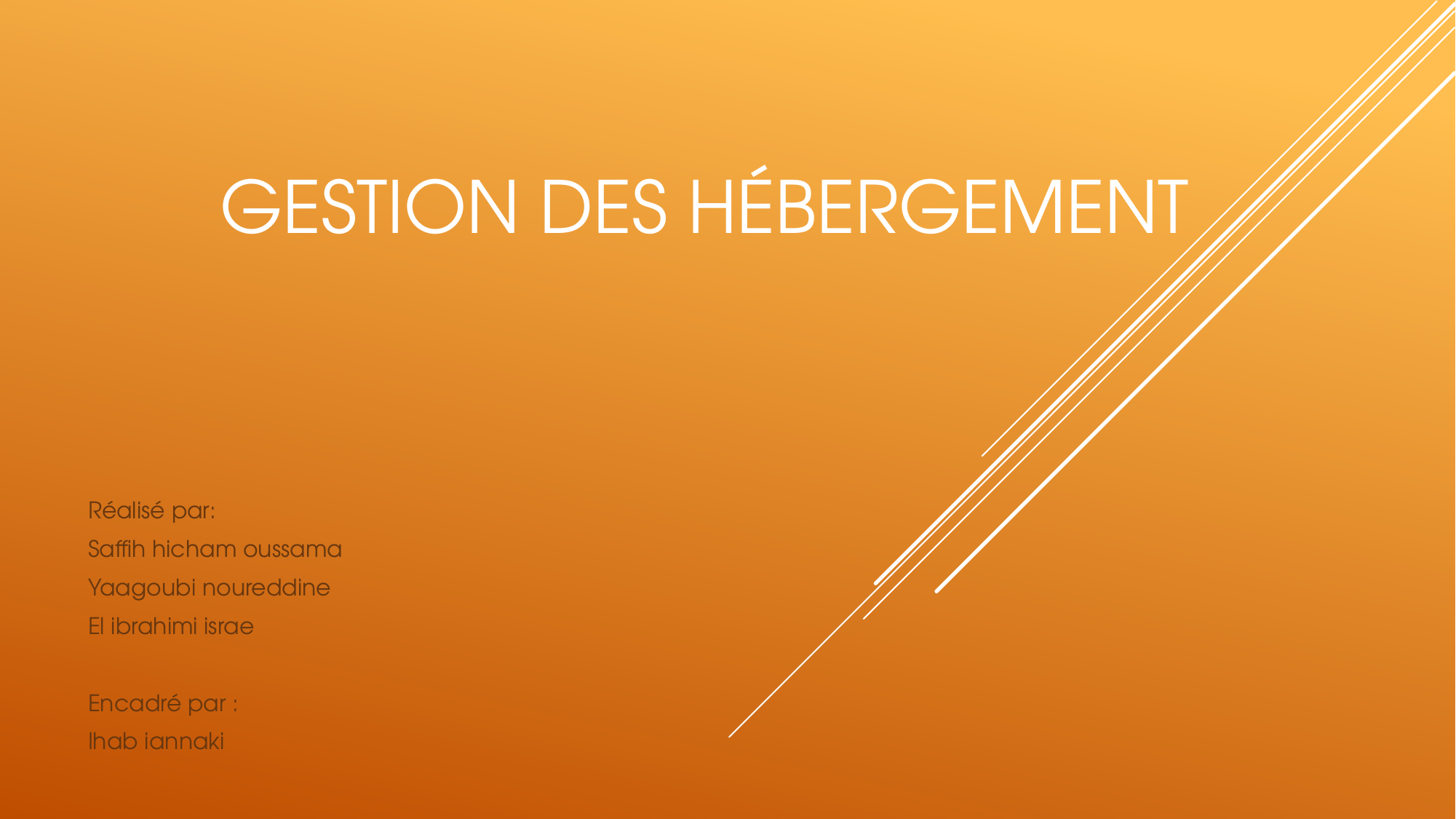

# Gestion des hébergement
Réalisé par:
Saffih hicham oussama
Yaagoubi noureddine
El ibrahimi israe

Encadré par :
Ihab iannaki